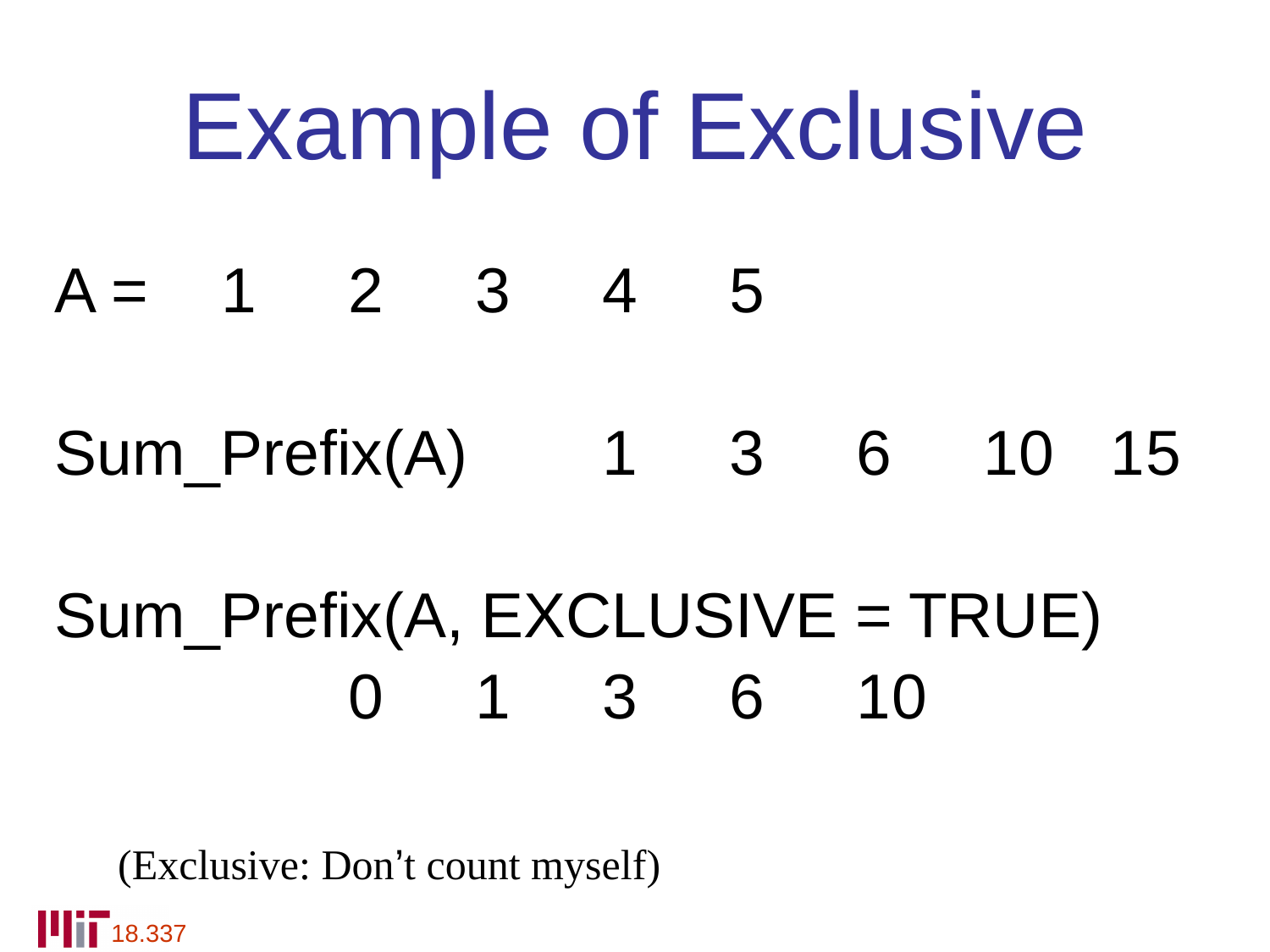

# Example of Exclusive

A =	1	2	3	4	5

Sum_Prefix(A) 	1	3	6	10	15

Sum_Prefix(A, EXCLUSIVE = TRUE)
 			0	1	3	6	10

(Exclusive: Don’t count myself)